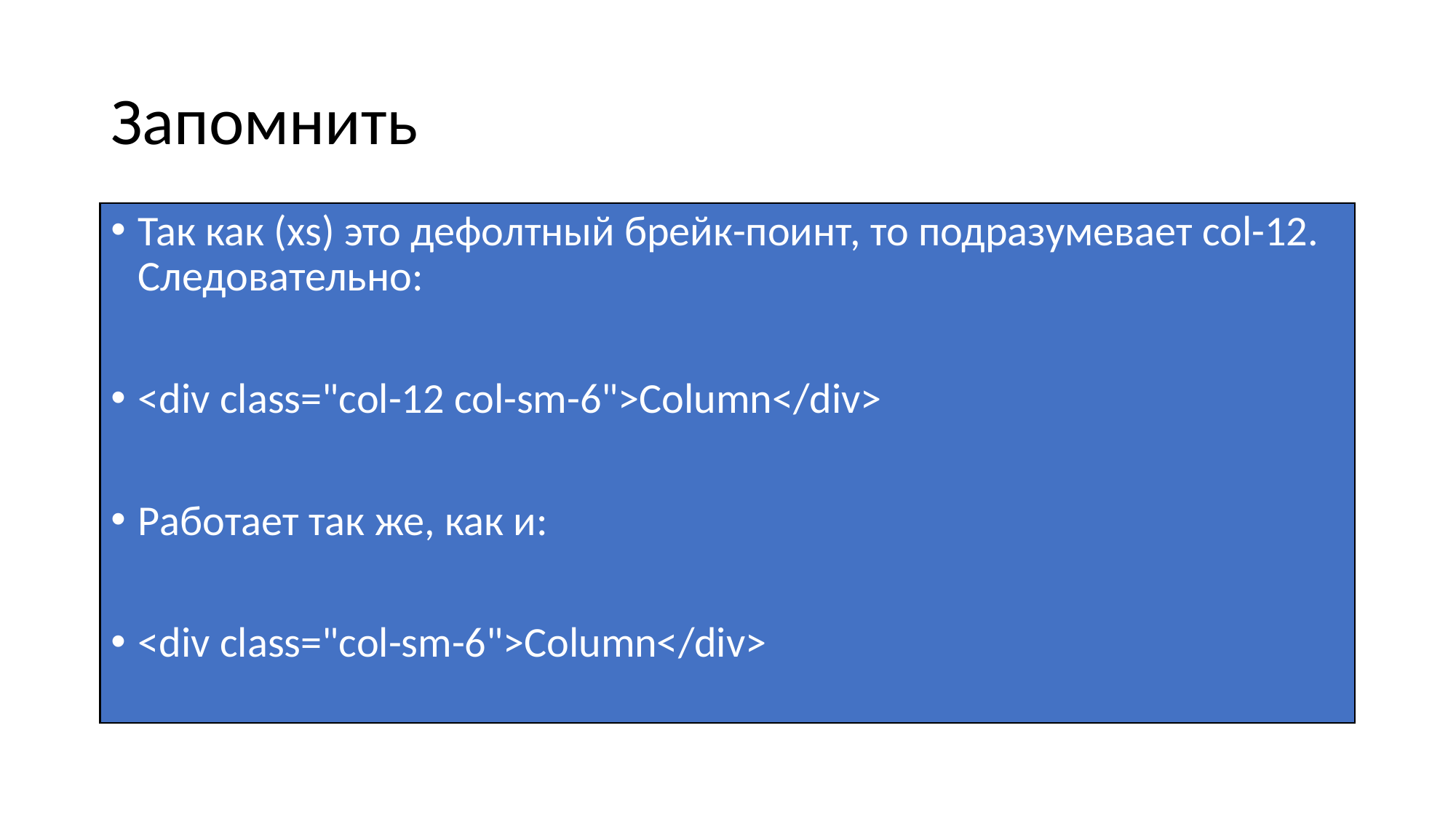

# Запомнить
Так как (xs) это дефолтный брейк-поинт, то подразумевает col-12. Следовательно:

<div class="col-12 col-sm-6">Column</div>

Работает так же, как и:

<div class="col-sm-6">Column</div>